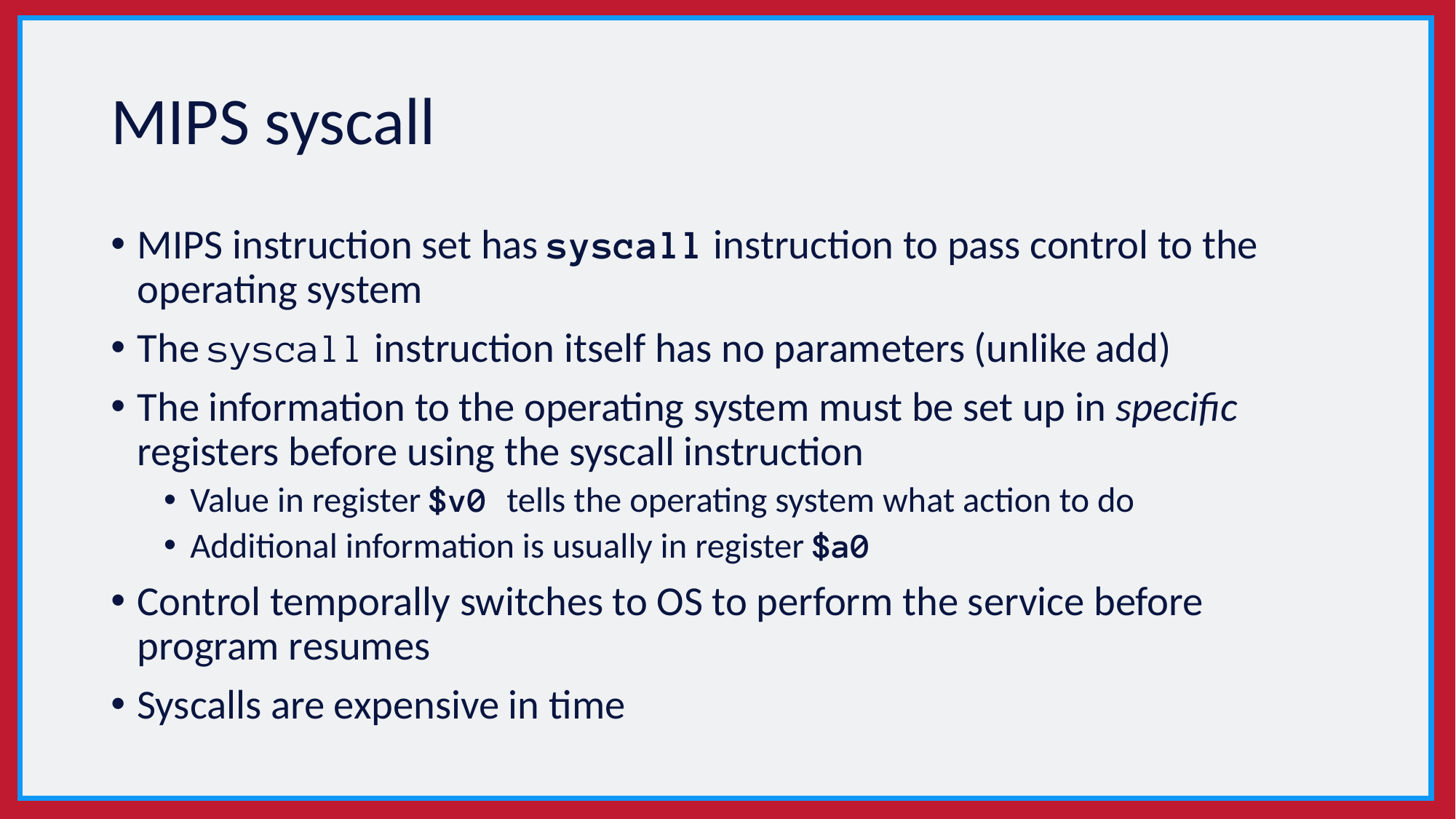

# MIPS syscall
MIPS instruction set has syscall instruction to pass control to the operating system
The syscall instruction itself has no parameters (unlike add)
The information to the operating system must be set up in specific registers before using the syscall instruction
Value in register $v0 tells the operating system what action to do
Additional information is usually in register $a0
Control temporally switches to OS to perform the service before program resumes
Syscalls are expensive in time